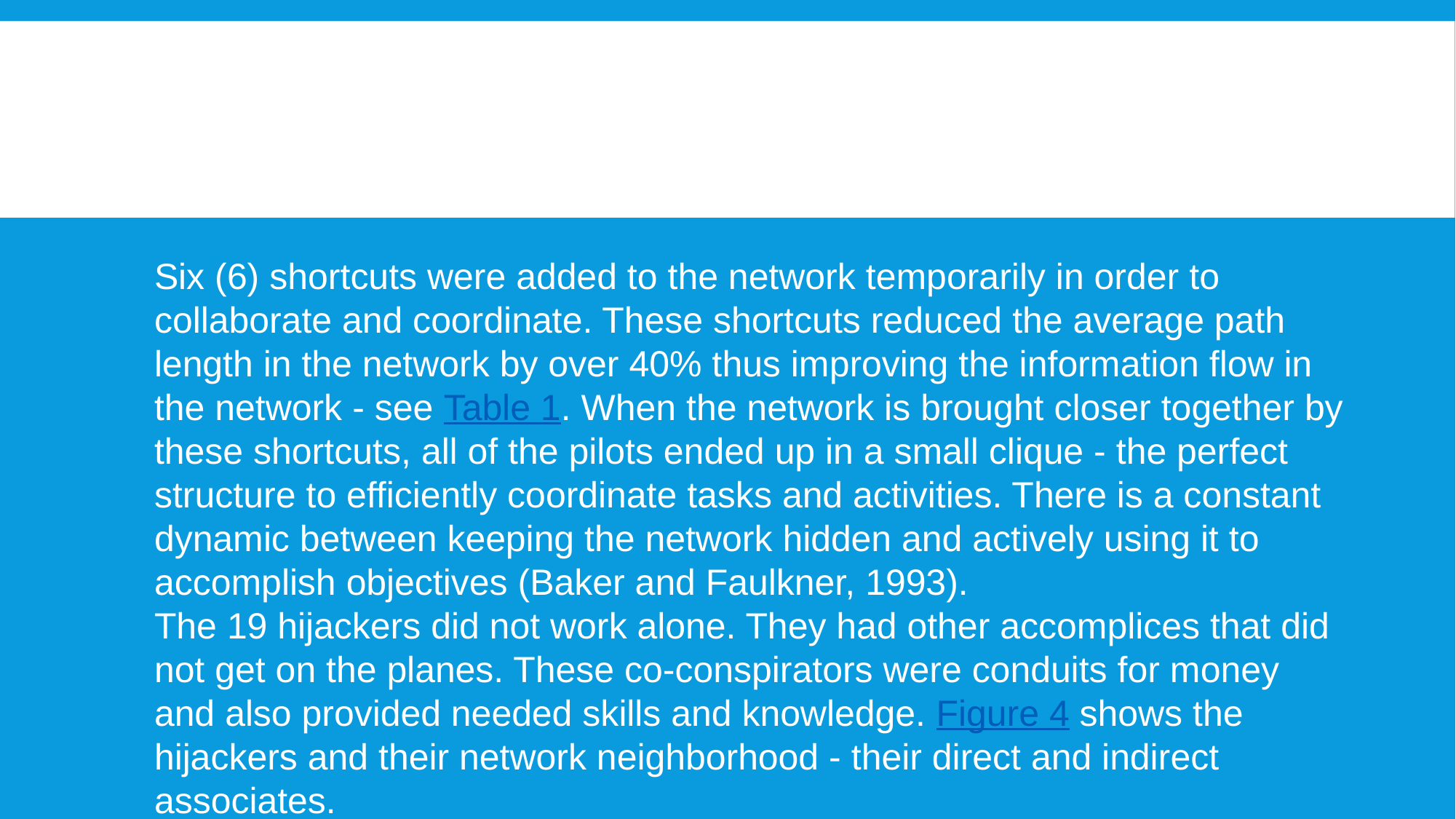

#
Six (6) shortcuts were added to the network temporarily in order to collaborate and coordinate. These shortcuts reduced the average path length in the network by over 40% thus improving the information flow in the network - see Table 1. When the network is brought closer together by these shortcuts, all of the pilots ended up in a small clique - the perfect structure to efficiently coordinate tasks and activities. There is a constant dynamic between keeping the network hidden and actively using it to accomplish objectives (Baker and Faulkner, 1993).
The 19 hijackers did not work alone. They had other accomplices that did not get on the planes. These co-conspirators were conduits for money and also provided needed skills and knowledge. Figure 4 shows the hijackers and their network neighborhood - their direct and indirect associates.